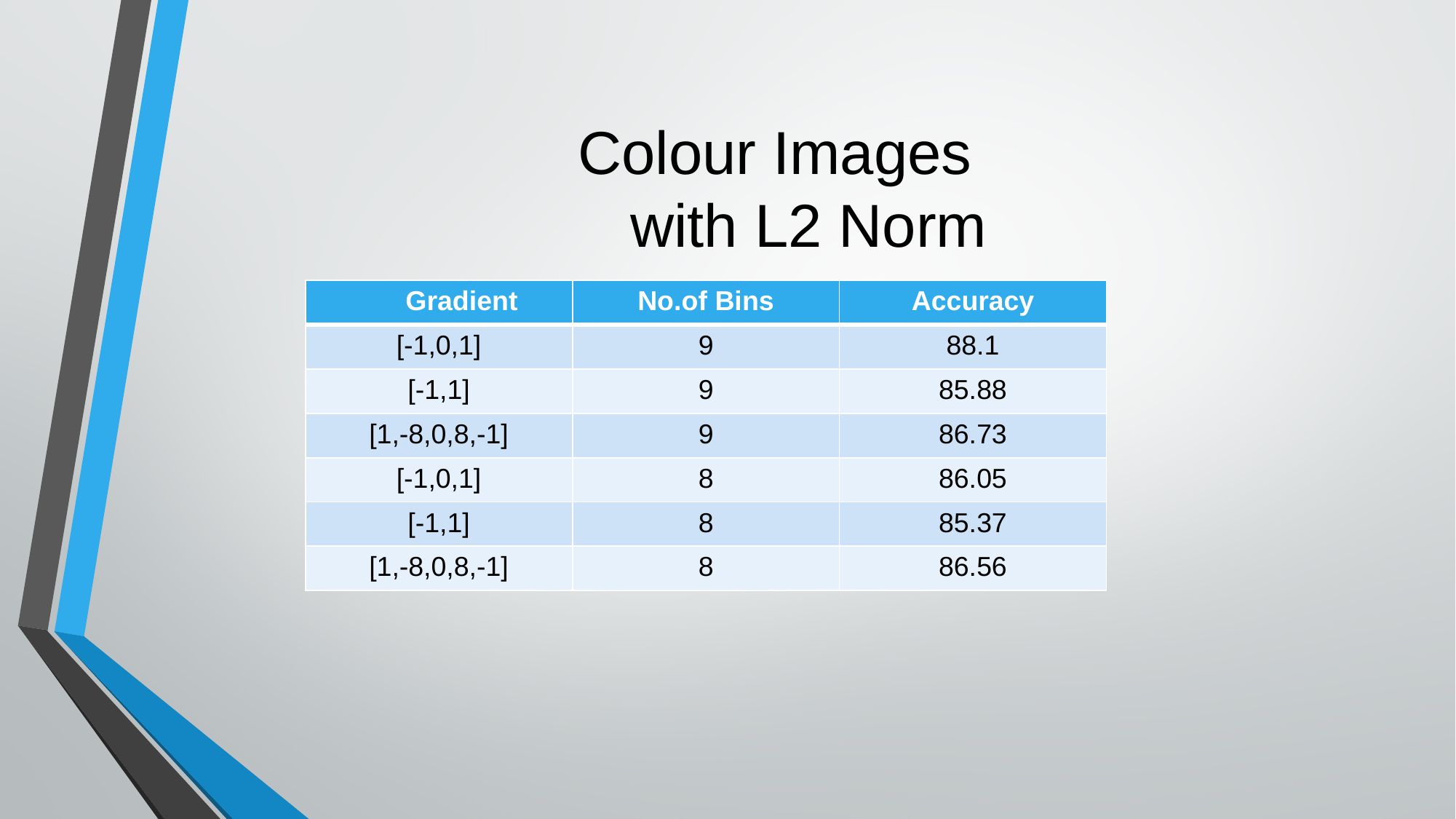

# Colour Images with L2 Norm
| Gradient | No.of Bins | Accuracy |
| --- | --- | --- |
| [-1,0,1] | 9 | 88.1 |
| [-1,1] | 9 | 85.88 |
| [1,-8,0,8,-1] | 9 | 86.73 |
| [-1,0,1] | 8 | 86.05 |
| [-1,1] | 8 | 85.37 |
| [1,-8,0,8,-1] | 8 | 86.56 |